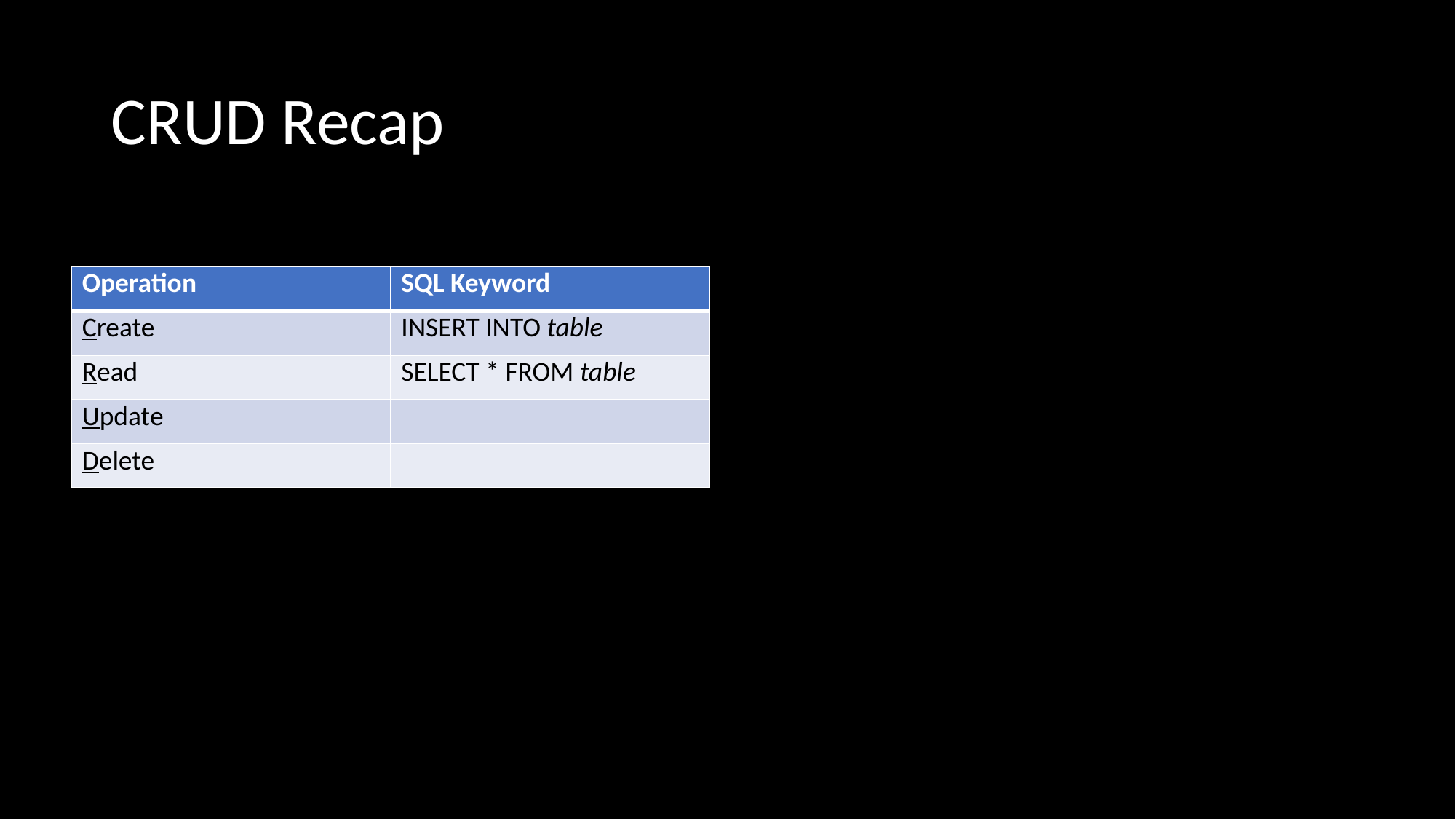

# CRUD Recap
| Operation | SQL Keyword |
| --- | --- |
| Create | INSERT INTO table |
| Read | SELECT \* FROM table |
| Update |  |
| Delete |  |